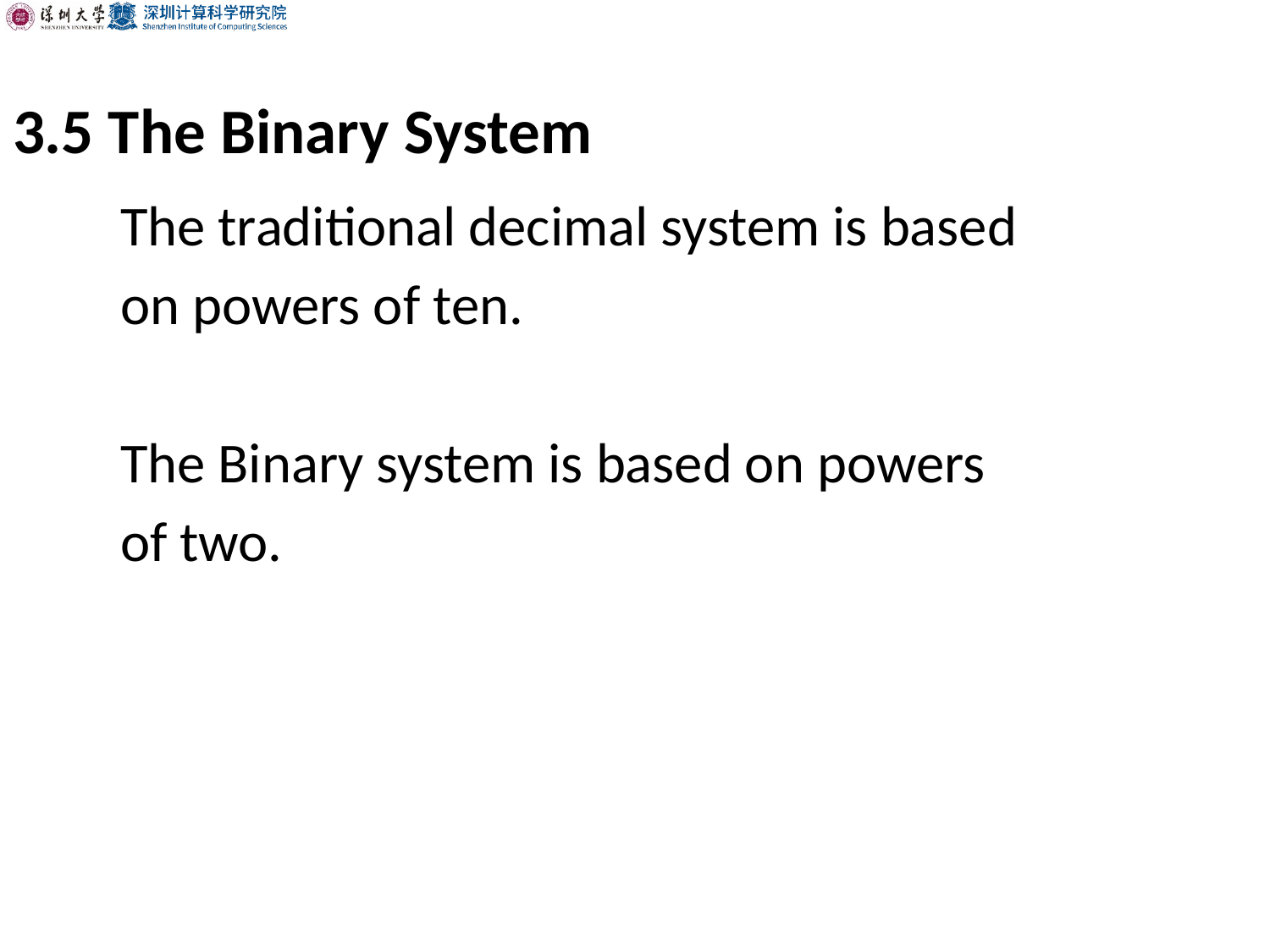

# 3.5 The Binary System
	The traditional decimal system is based
	on powers of ten.

	The Binary system is based on powers
	of two.